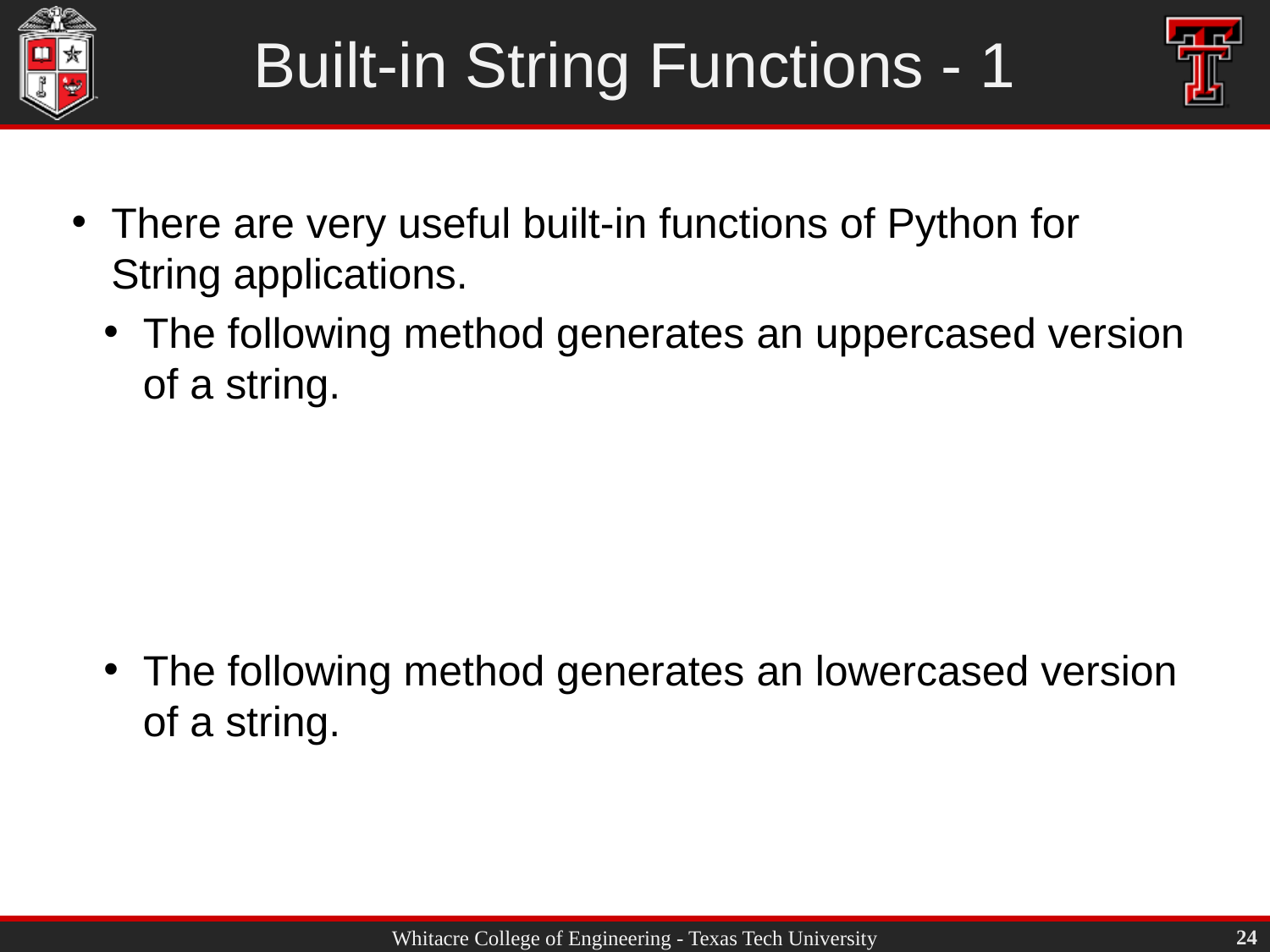

# Built-in String Functions - 1
There are very useful built-in functions of Python for String applications.
The following method generates an uppercased version of a string.

The following method generates an lowercased version of a string.

24